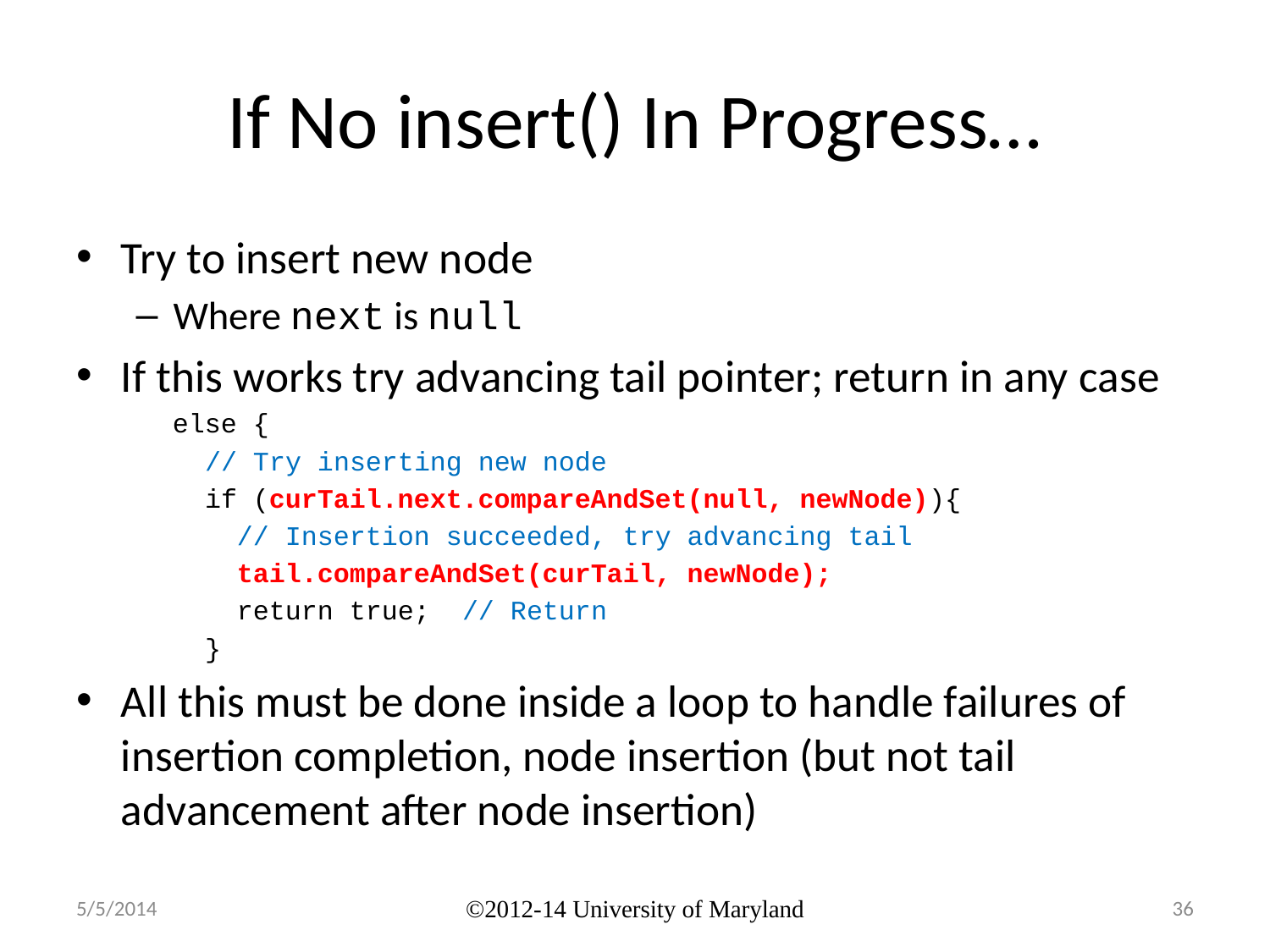

# If No insert() In Progress…
Try to insert new node
Where next is null
If this works try advancing tail pointer; return in any case
      else {
        // Try inserting new node
        if (curTail.next.compareAndSet(null, newNode)){
          // Insertion succeeded, try advancing tail
          tail.compareAndSet(curTail, newNode);
          return true;  // Return
        }
All this must be done inside a loop to handle failures of insertion completion, node insertion (but not tail advancement after node insertion)

5/5/2014
©2012-14 University of Maryland
36